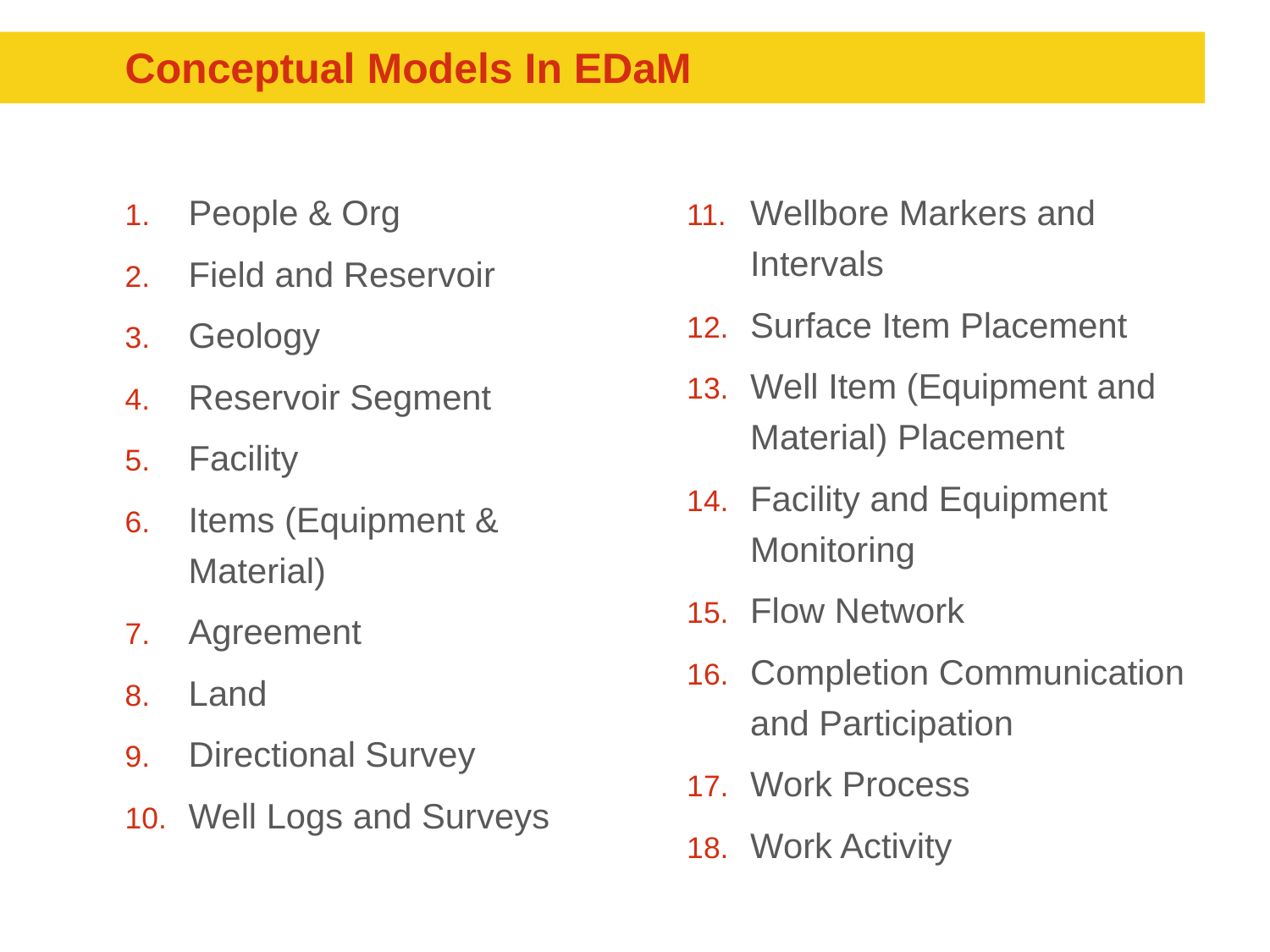

# Conceptual Models In EDaM
People & Org
Field and Reservoir
Geology
Reservoir Segment
Facility
Items (Equipment & Material)
Agreement
Land
Directional Survey
Well Logs and Surveys

Wellbore Markers and Intervals
Surface Item Placement
Well Item (Equipment and Material) Placement
Facility and Equipment Monitoring
Flow Network
Completion Communication and Participation
Work Process
Work Activity